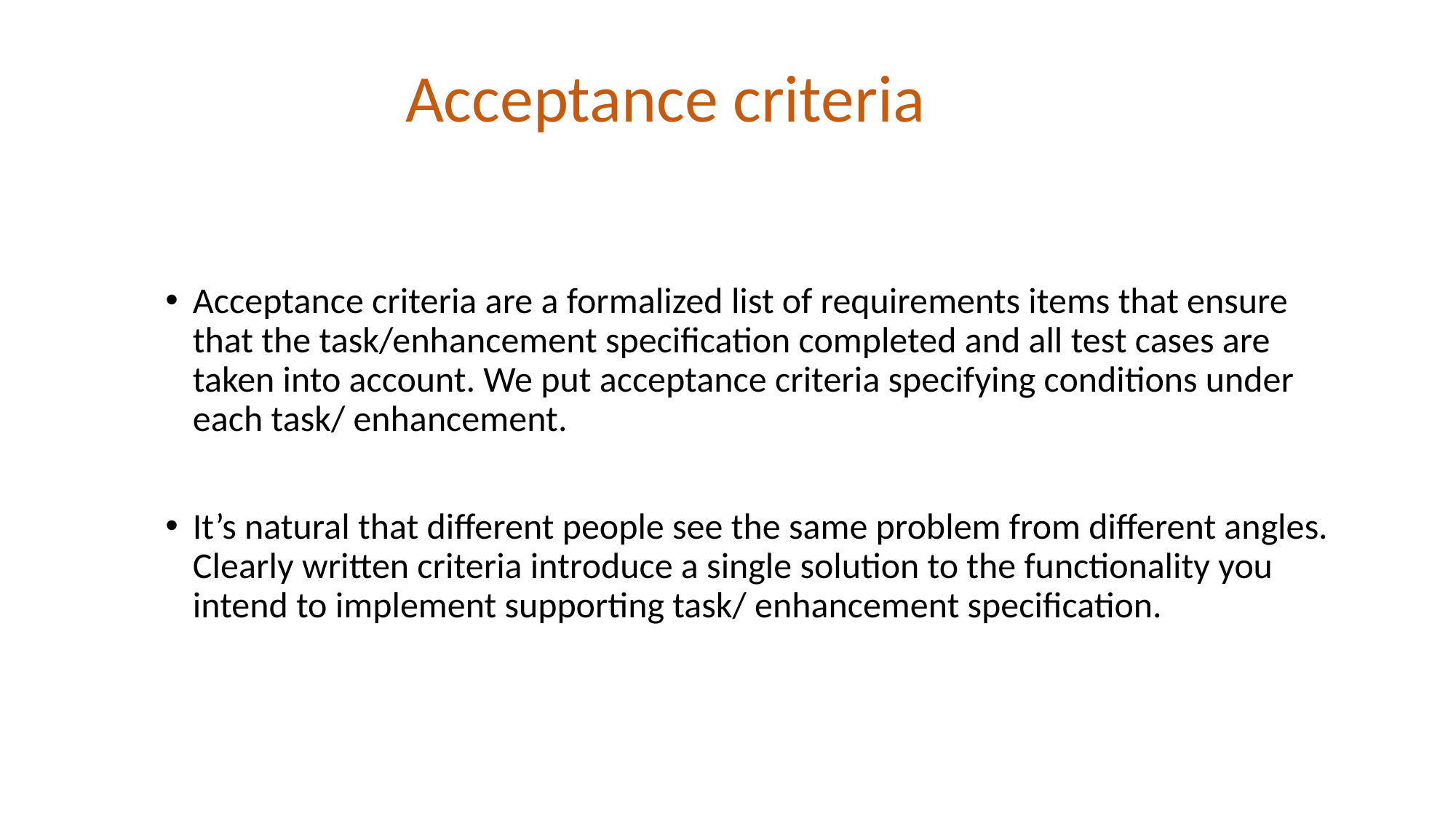

Acceptance criteria

Acceptance criteria are a formalized list of requirements items that ensure that the task/enhancement specification completed and all test cases are taken into account. We put acceptance criteria specifying conditions under each task/ enhancement.

It’s natural that different people see the same problem from different angles. Clearly written criteria introduce a single solution to the functionality you intend to implement supporting task/ enhancement specification.